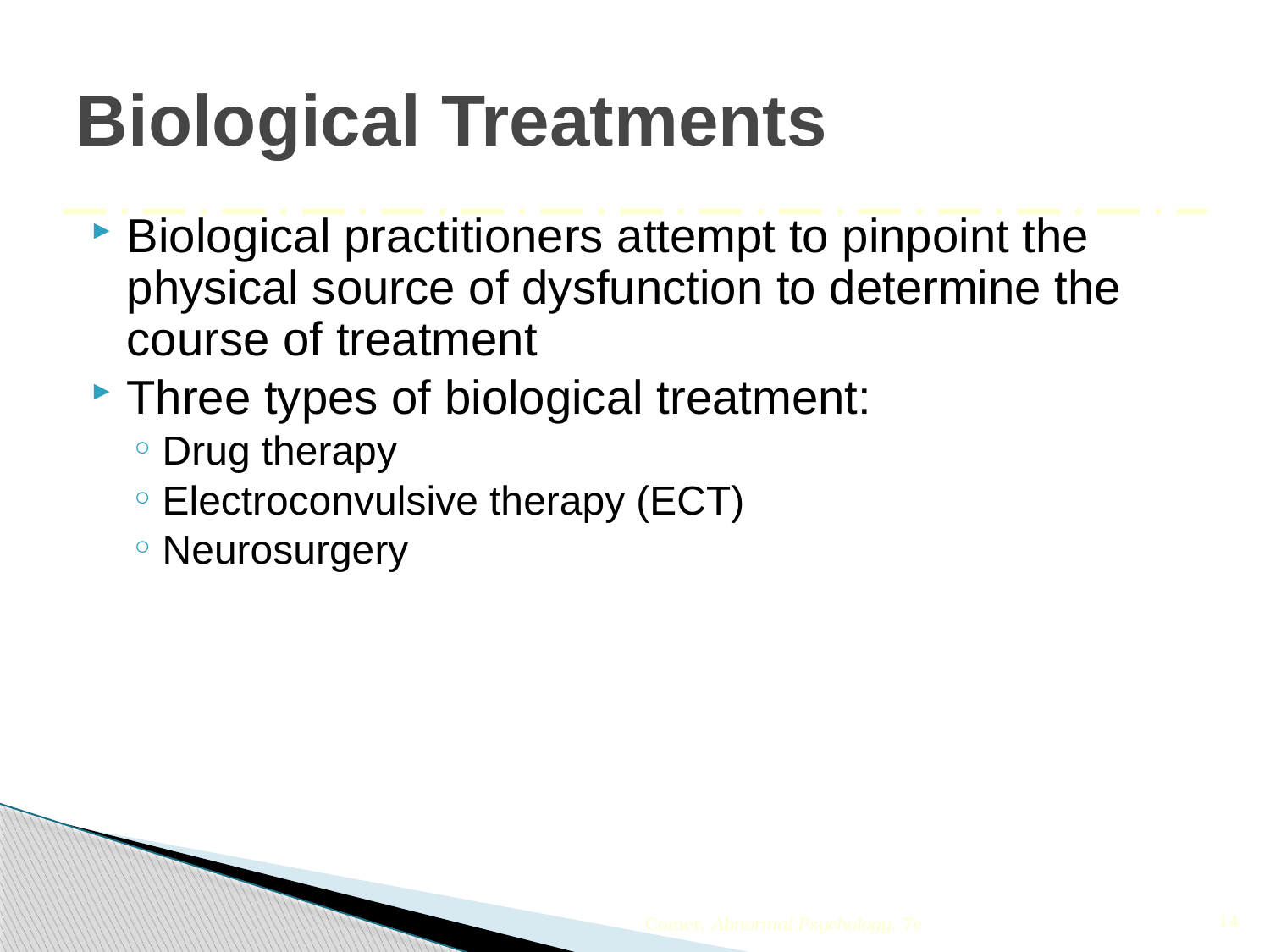

# Biological Treatments
Biological practitioners attempt to pinpoint the physical source of dysfunction to determine the course of treatment
Three types of biological treatment:
Drug therapy
Electroconvulsive therapy (ECT)
Neurosurgery
Comer, Abnormal Psychology, 7e
14